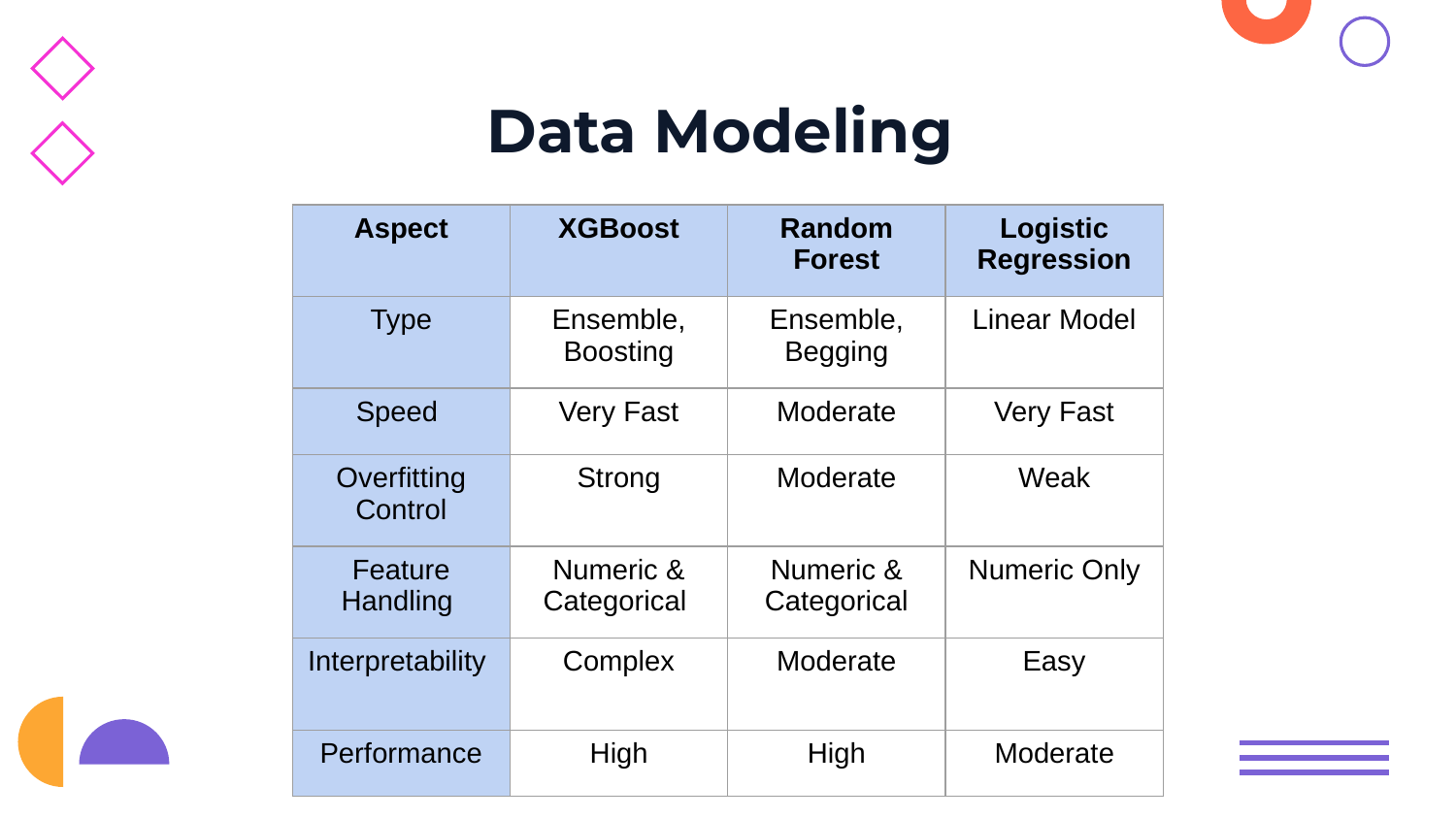

# Data Modeling
| Aspect | XGBoost | Random Forest | Logistic Regression |
| --- | --- | --- | --- |
| Type | Ensemble, Boosting | Ensemble, Begging | Linear Model |
| Speed | Very Fast | Moderate | Very Fast |
| Overfitting Control | Strong | Moderate | Weak |
| Feature Handling | Numeric & Categorical | Numeric & Categorical | Numeric Only |
| Interpretability | Complex | Moderate | Easy |
| Performance | High | High | Moderate |